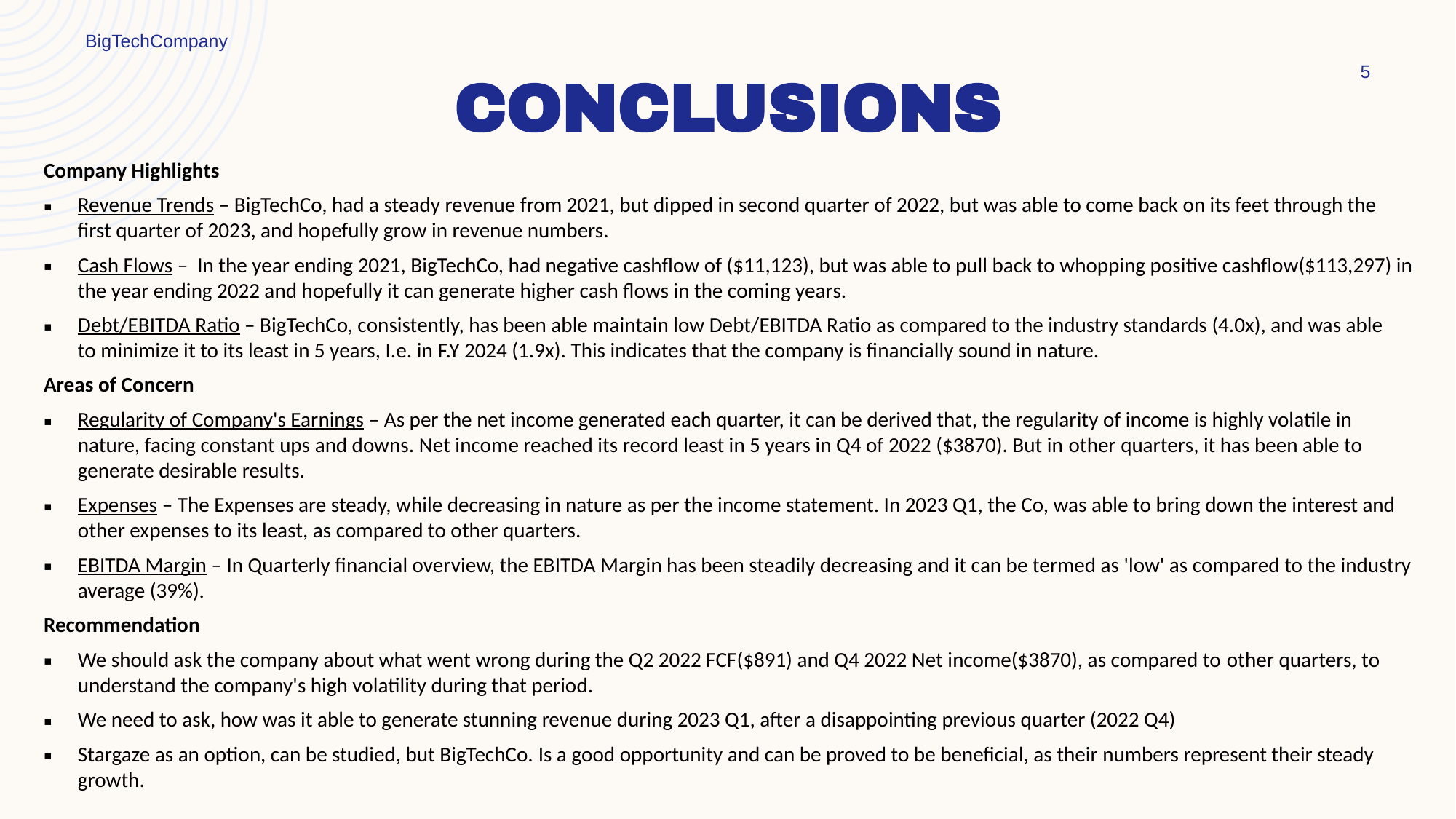

BigTechCompany
5
# CONCLUSIONS
Company Highlights
Revenue Trends – BigTechCo, had a steady revenue from 2021, but dipped in second quarter of 2022, but was able to come back on its feet through the first quarter of 2023, and hopefully grow in revenue numbers.
Cash Flows –  In the year ending 2021, BigTechCo, had negative cashflow of ($11,123), but was able to pull back to whopping positive cashflow($113,297) in the year ending 2022 and hopefully it can generate higher cash flows in the coming years.
Debt/EBITDA Ratio – BigTechCo, consistently, has been able maintain low Debt/EBITDA Ratio as compared to the industry standards (4.0x), and was able to minimize it to its least in 5 years, I.e. in F.Y 2024 (1.9x). This indicates that the company is financially sound in nature.
Areas of Concern
Regularity of Company's Earnings – As per the net income generated each quarter, it can be derived that, the regularity of income is highly volatile in nature, facing constant ups and downs. Net income reached its record least in 5 years in Q4 of 2022 ($3870). But in other quarters, it has been able to generate desirable results.
Expenses – The Expenses are steady, while decreasing in nature as per the income statement. In 2023 Q1, the Co, was able to bring down the interest and other expenses to its least, as compared to other quarters.
EBITDA Margin – In Quarterly financial overview, the EBITDA Margin has been steadily decreasing and it can be termed as 'low' as compared to the industry average (39%).
Recommendation
We should ask the company about what went wrong during the Q2 2022 FCF($891) and Q4 2022 Net income($3870), as compared to other quarters, to understand the company's high volatility during that period.
We need to ask, how was it able to generate stunning revenue during 2023 Q1, after a disappointing previous quarter (2022 Q4)
Stargaze as an option, can be studied, but BigTechCo. Is a good opportunity and can be proved to be beneficial, as their numbers represent their steady growth.